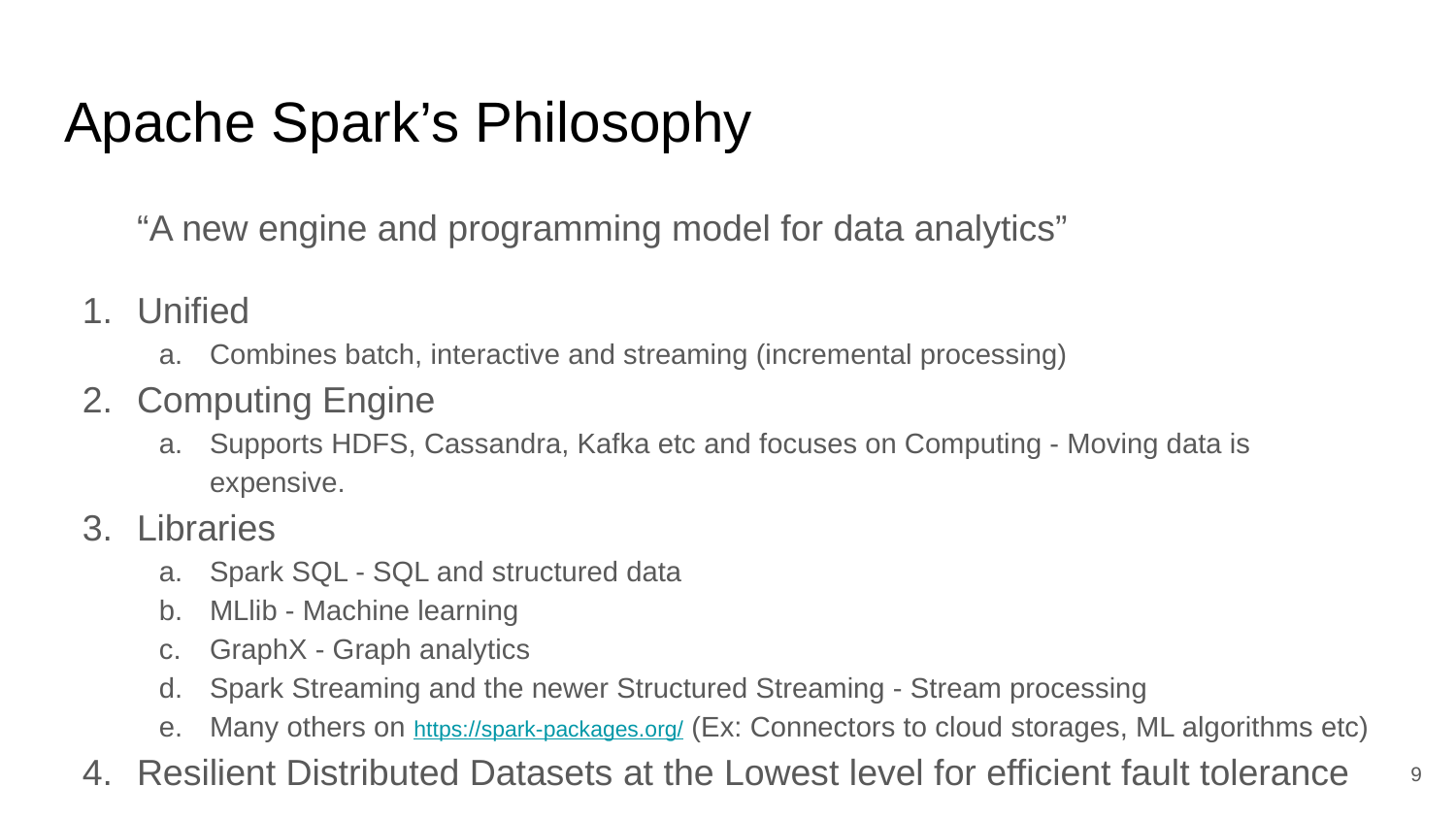

# Apache Spark’s Philosophy
“A new engine and programming model for data analytics”
Unified
Combines batch, interactive and streaming (incremental processing)
Computing Engine
Supports HDFS, Cassandra, Kafka etc and focuses on Computing - Moving data is expensive.
Libraries
Spark SQL - SQL and structured data
MLlib - Machine learning
GraphX - Graph analytics
Spark Streaming and the newer Structured Streaming - Stream processing
Many others on https://spark-packages.org/ (Ex: Connectors to cloud storages, ML algorithms etc)
Resilient Distributed Datasets at the Lowest level for efficient fault tolerance
9